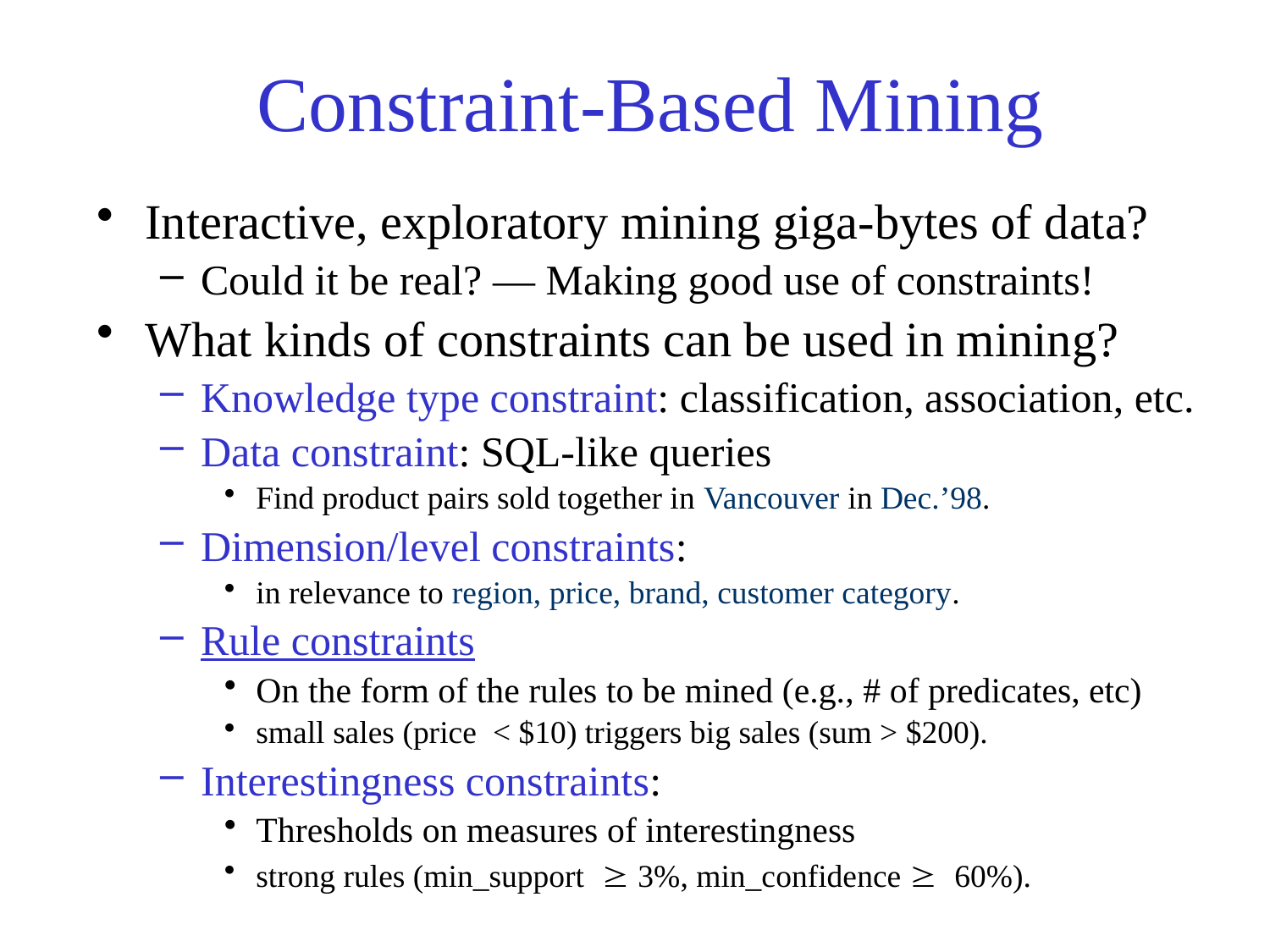

# Constraint-Based Mining
Interactive, exploratory mining giga-bytes of data?
Could it be real? — Making good use of constraints!
What kinds of constraints can be used in mining?
Knowledge type constraint: classification, association, etc.
Data constraint: SQL-like queries
Find product pairs sold together in Vancouver in Dec.’98.
Dimension/level constraints:
in relevance to region, price, brand, customer category.
Rule constraints
On the form of the rules to be mined (e.g., # of predicates, etc)
small sales (price  < $10) triggers big sales (sum > $200).
Interestingness constraints:
Thresholds on measures of interestingness
strong rules (min_support  ≥ 3%, min_confidence ≥  60%).